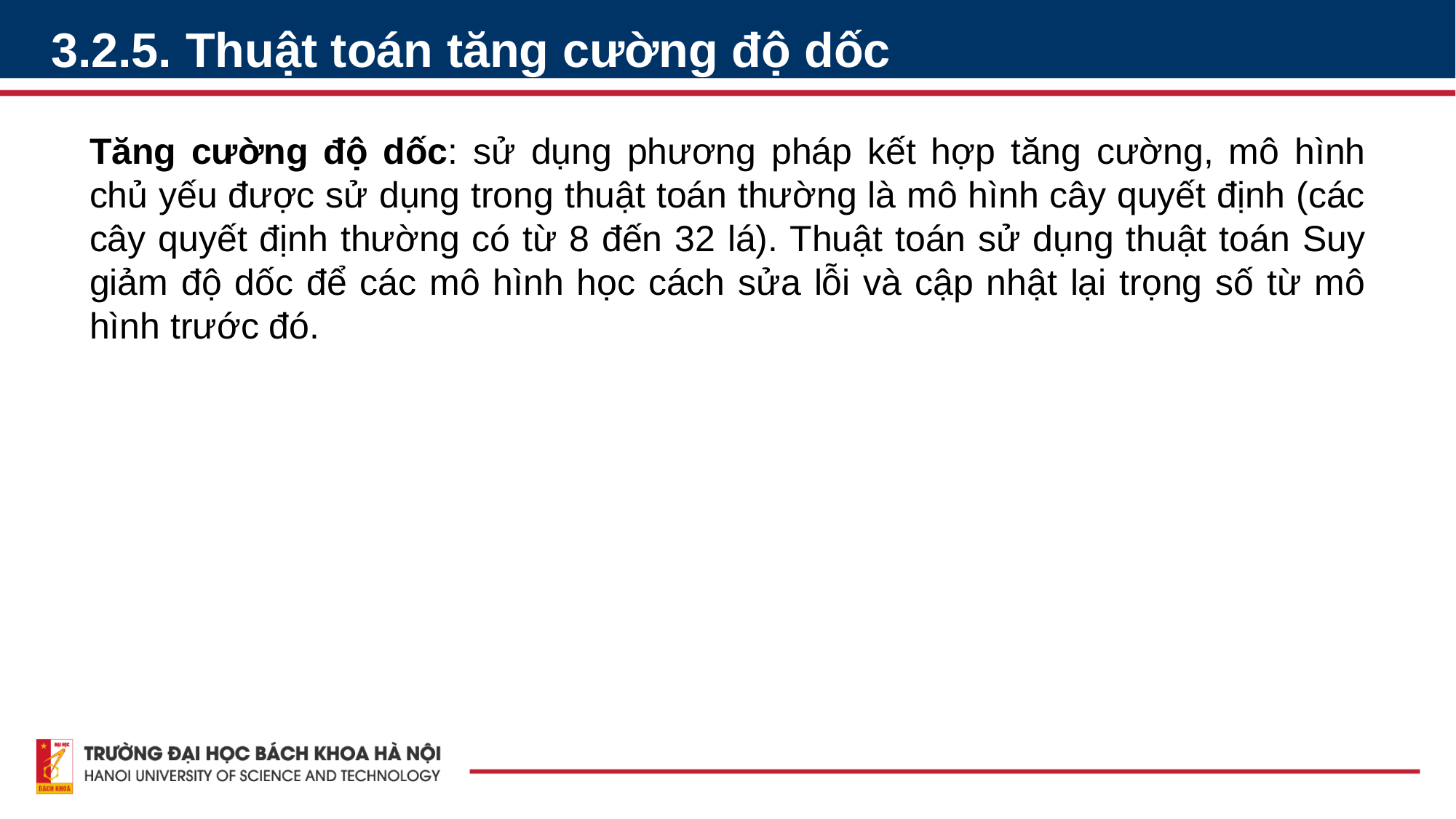

3.2.5. Thuật toán tăng cường độ dốc
Tăng cường độ dốc: sử dụng phương pháp kết hợp tăng cường, mô hình chủ yếu được sử dụng trong thuật toán thường là mô hình cây quyết định (các cây quyết định thường có từ 8 đến 32 lá). Thuật toán sử dụng thuật toán Suy giảm độ dốc để các mô hình học cách sửa lỗi và cập nhật lại trọng số từ mô hình trước đó.